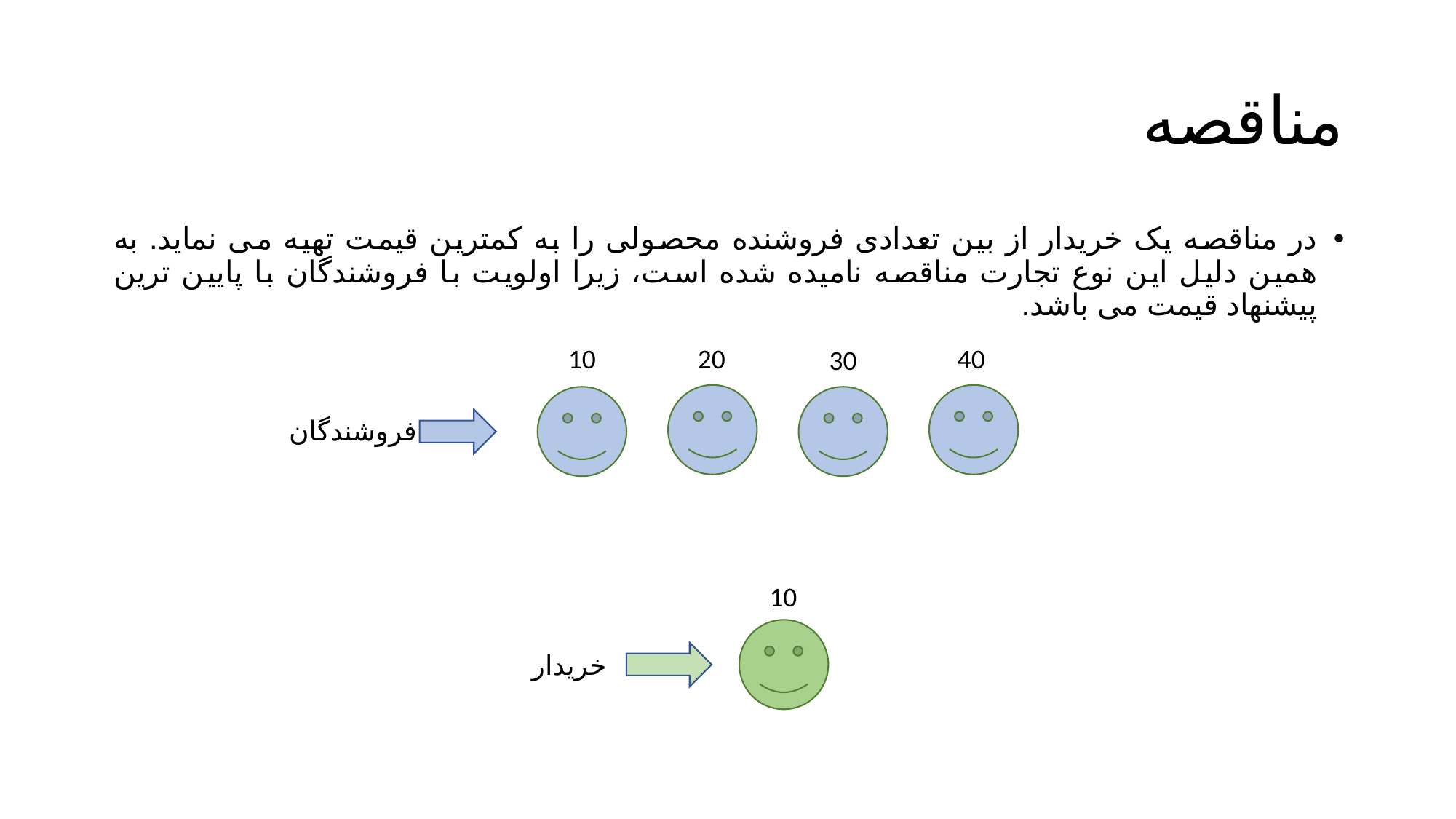

# مناقصه
در مناقصه یک خریدار از بین تعدادی فروشنده محصولی را به کمترین قیمت تهیه می نماید. به همین دلیل این نوع تجارت مناقصه نامیده شده است، زیرا اولویت با فروشندگان با پایین ترین پیشنهاد قیمت می باشد.
10
20
40
30

فروشندگان

10

خریدار